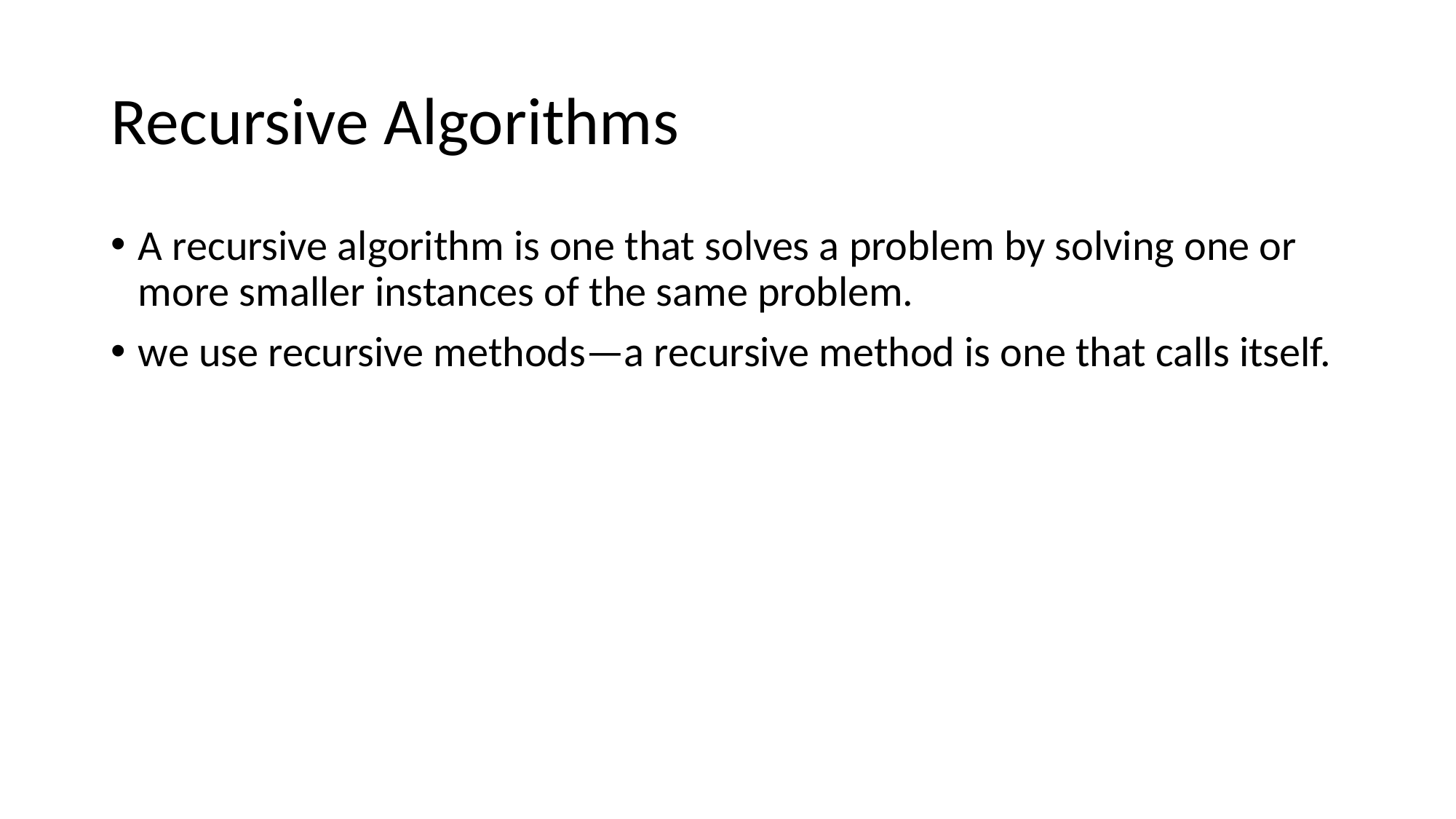

# Recursive Algorithms
A recursive algorithm is one that solves a problem by solving one or more smaller instances of the same problem.
we use recursive methods—a recursive method is one that calls itself.